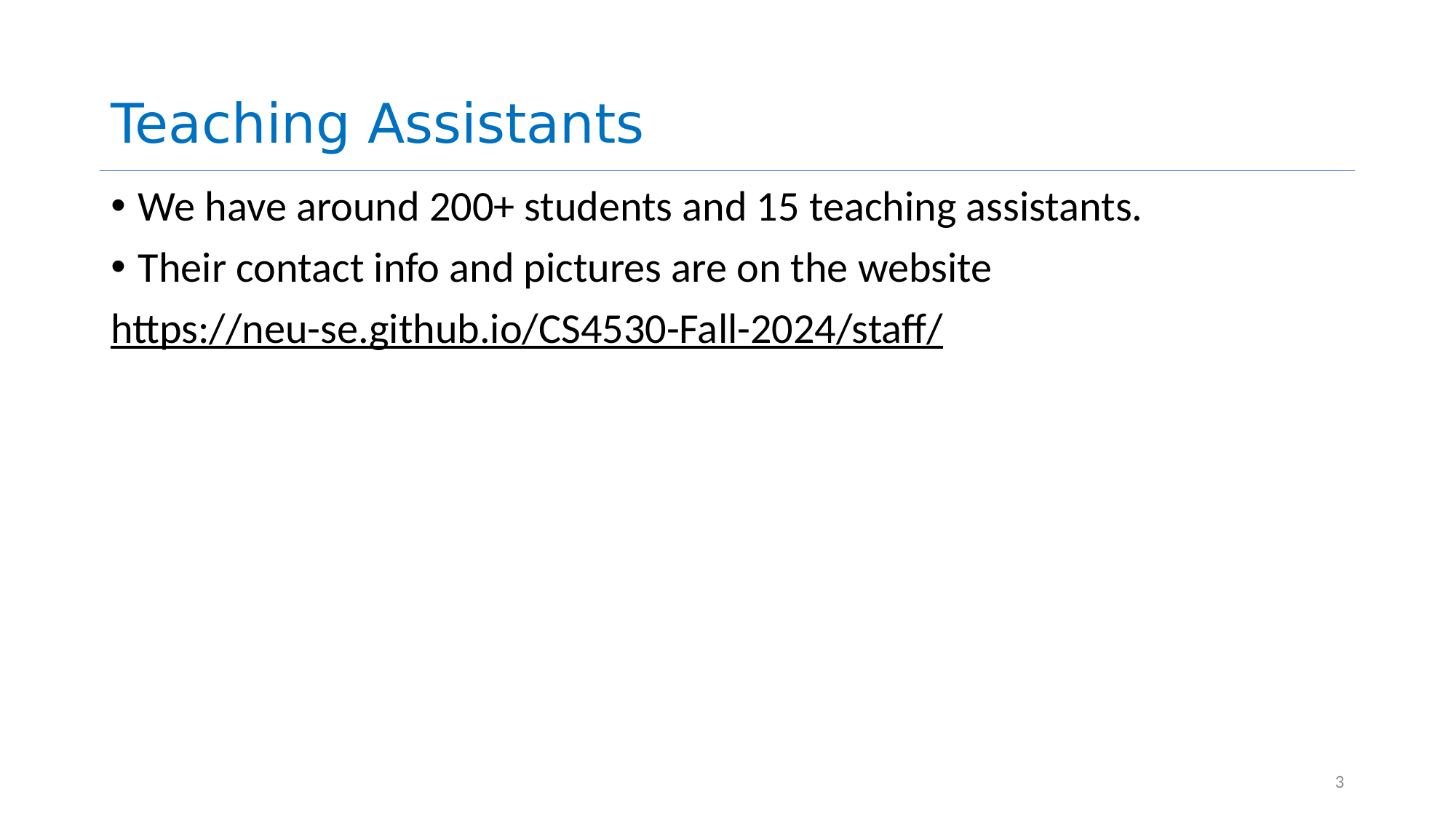

# Teaching Assistants
We have around 200+ students and 15 teaching assistants.
Their contact info and pictures are on the website
https://neu-se.github.io/CS4530-Fall-2024/staff/
3